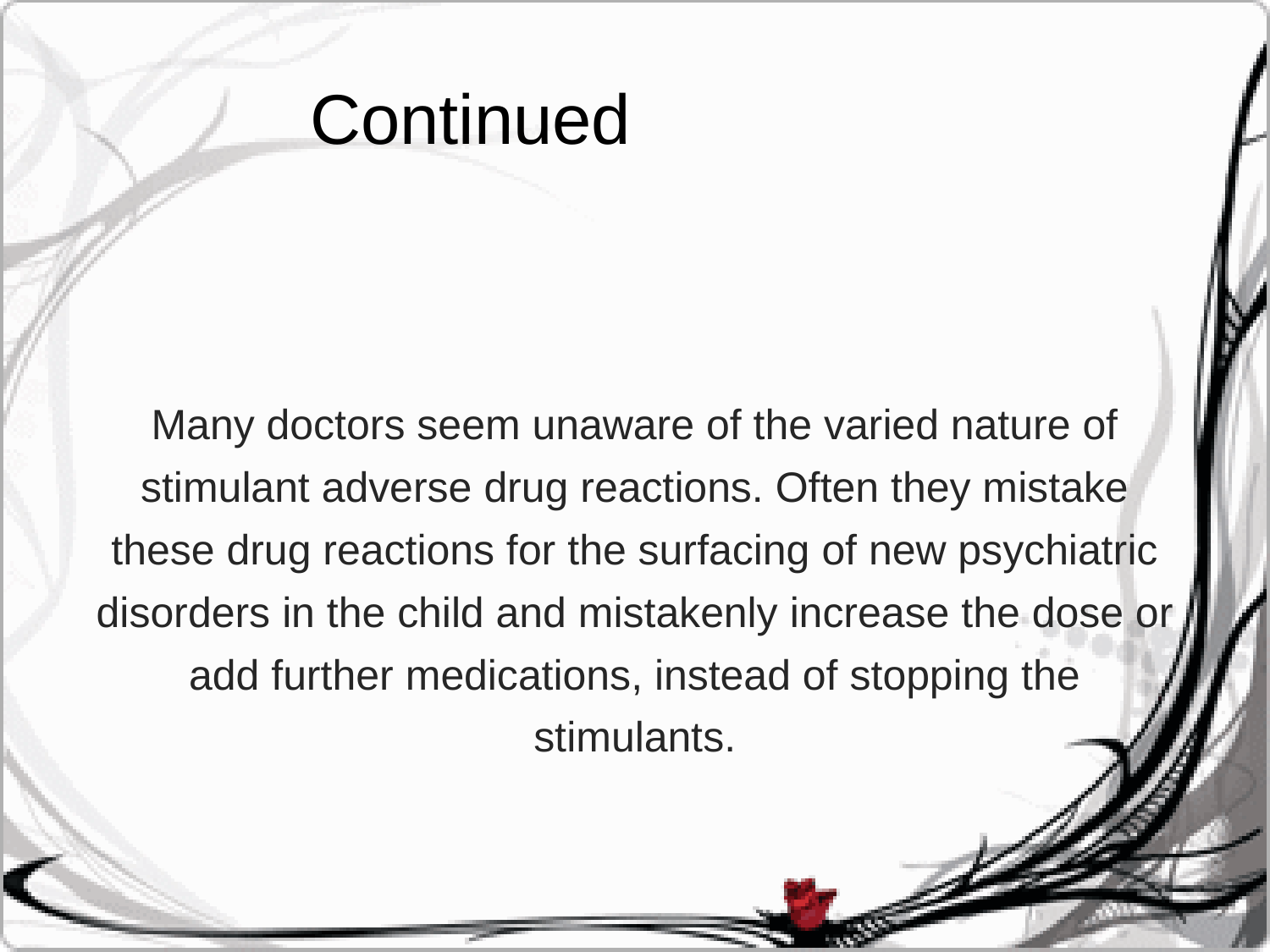

Continued
Many doctors seem unaware of the varied nature of stimulant adverse drug reactions. Often they mistake these drug reactions for the surfacing of new psychiatric disorders in the child and mistakenly increase the dose or add further medications, instead of stopping the stimulants.